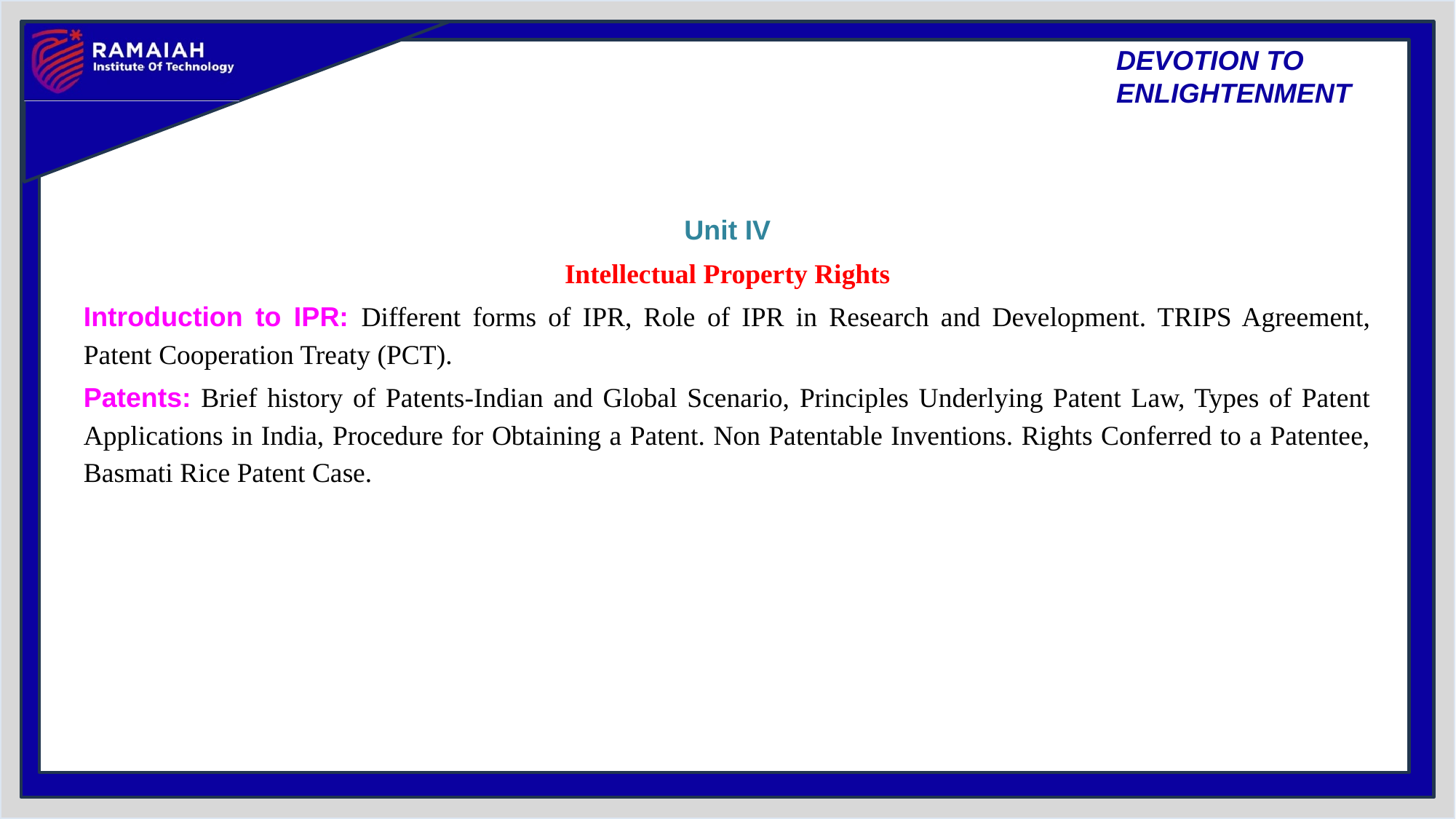

#
Unit IV
Intellectual Property Rights
Introduction to IPR: Different forms of IPR, Role of IPR in Research and Development. TRIPS Agreement, Patent Cooperation Treaty (PCT).
Patents: Brief history of Patents-Indian and Global Scenario, Principles Underlying Patent Law, Types of Patent Applications in India, Procedure for Obtaining a Patent. Non Patentable Inventions. Rights Conferred to a Patentee, Basmati Rice Patent Case.